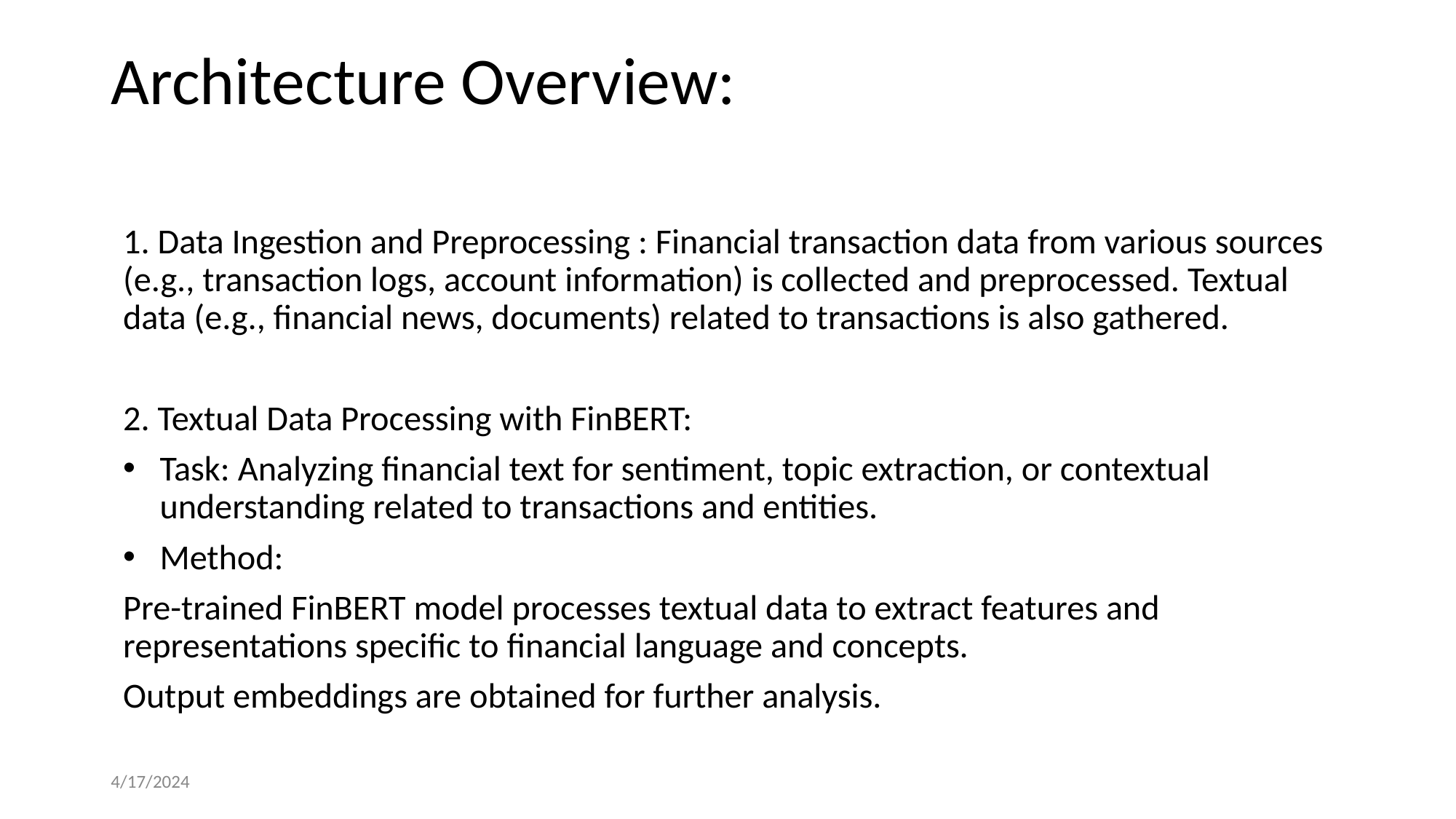

# Architecture Overview:
1. Data Ingestion and Preprocessing : Financial transaction data from various sources (e.g., transaction logs, account information) is collected and preprocessed. Textual data (e.g., financial news, documents) related to transactions is also gathered.

2. Textual Data Processing with FinBERT:
Task: Analyzing financial text for sentiment, topic extraction, or contextual understanding related to transactions and entities.
Method:
Pre-trained FinBERT model processes textual data to extract features and representations specific to financial language and concepts.
Output embeddings are obtained for further analysis.

4/17/2024